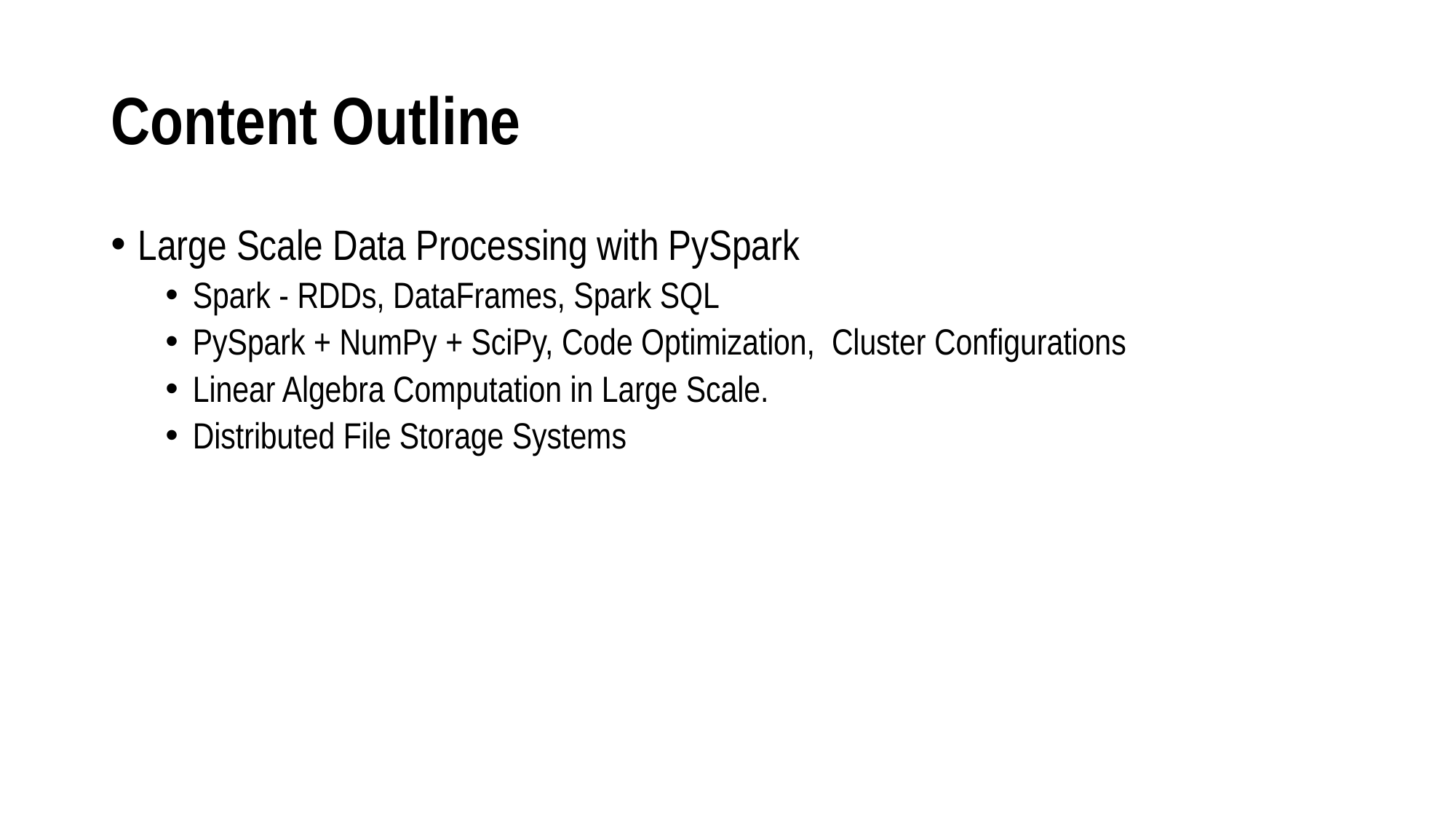

# Content Outline
Large Scale Data Processing with PySpark
Spark - RDDs, DataFrames, Spark SQL
PySpark + NumPy + SciPy, Code Optimization,  Cluster Configurations
Linear Algebra Computation in Large Scale.
Distributed File Storage Systems